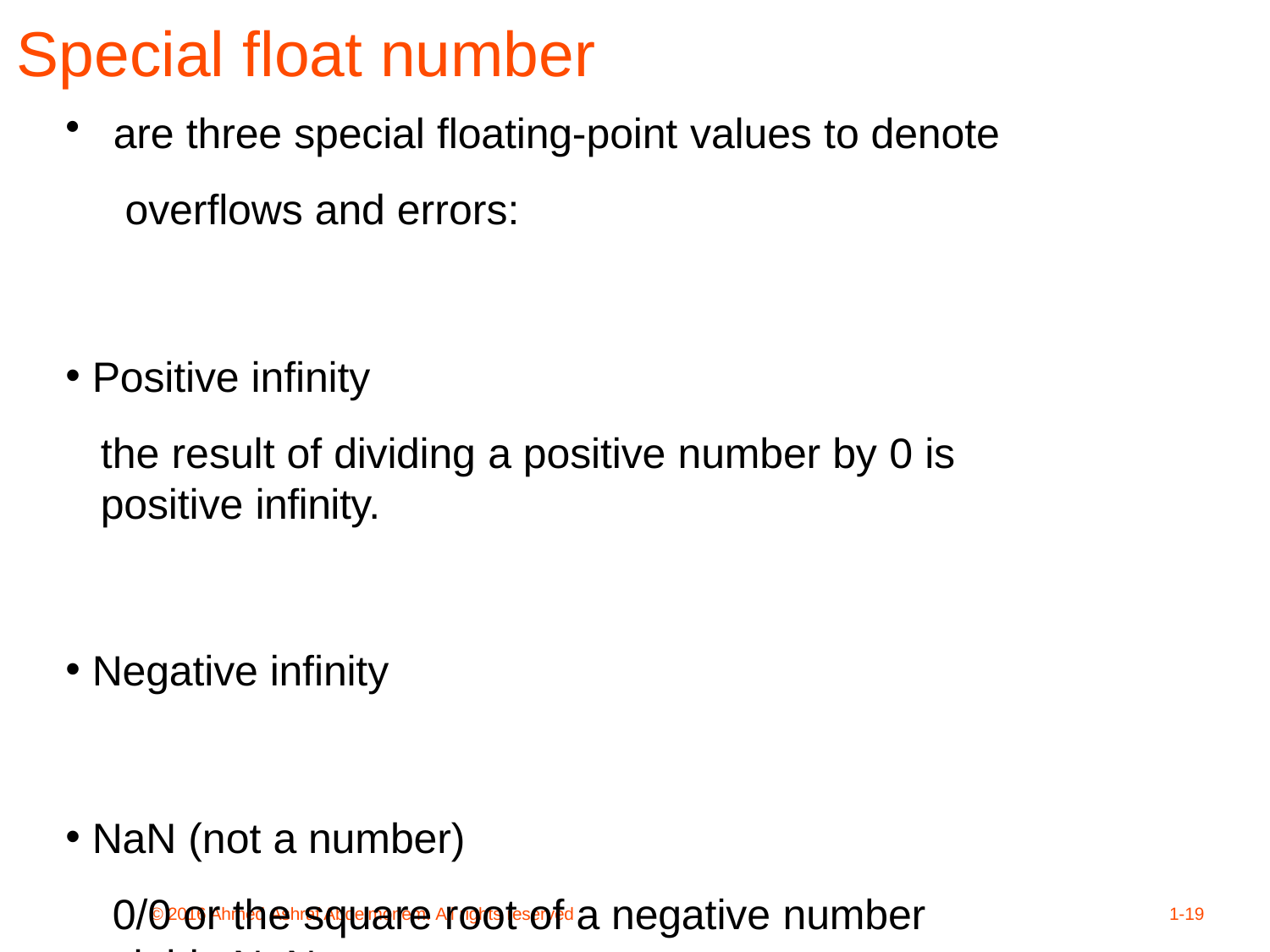

# Special float number
are three special floating-point values to denote  overflows and errors:

Positive infinity
the result of dividing a positive number by 0 is positive infinity.

Negative infinity

NaN (not a number)
0/0 or the square root of a negative number yields NaN.
© 2016 Ahmed Ashraf Abdelmonem. All rights reserved
1-19